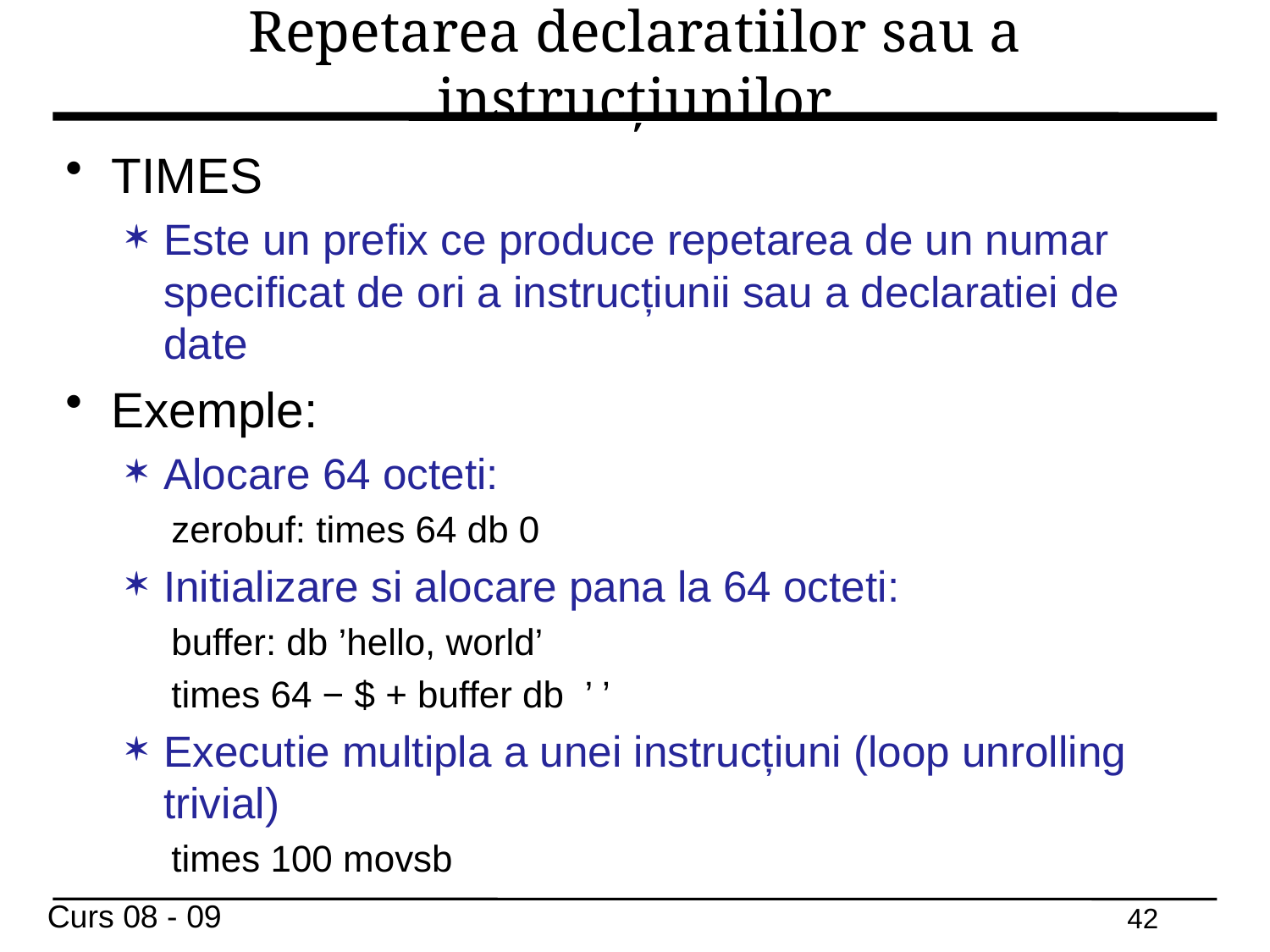

# Repetarea declaratiilor sau a instrucțiunilor
TIMES
Este un prefix ce produce repetarea de un numar specificat de ori a instrucțiunii sau a declaratiei de date
Exemple:
Alocare 64 octeti:
zerobuf: times 64 db 0
Initializare si alocare pana la 64 octeti:
buffer: db ’hello, world’
times 64 − $ + buffer db  ’ ’
Executie multipla a unei instrucțiuni (loop unrolling trivial)
times 100 movsb